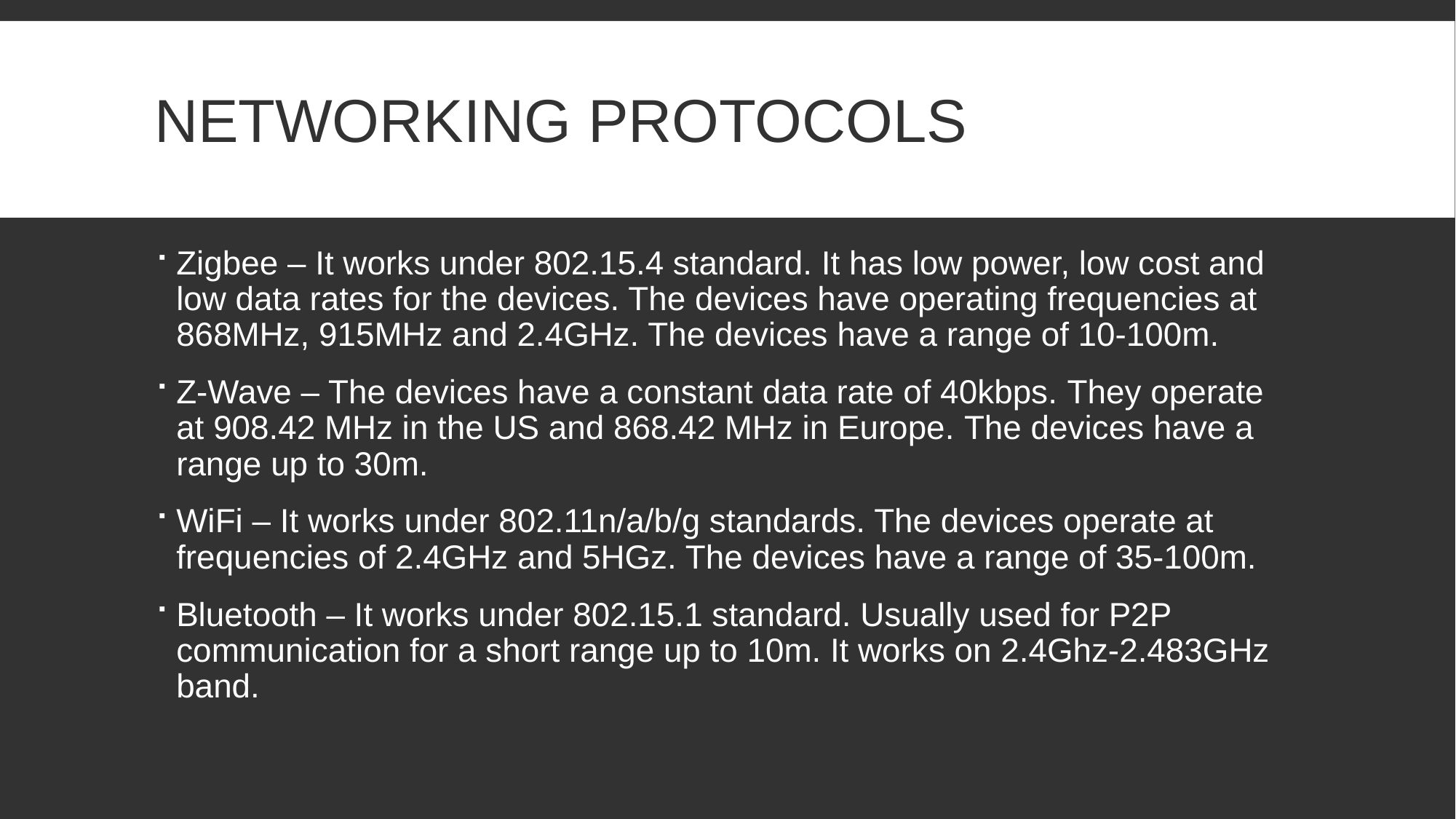

# Networking Protocols
Zigbee – It works under 802.15.4 standard. It has low power, low cost and low data rates for the devices. The devices have operating frequencies at 868MHz, 915MHz and 2.4GHz. The devices have a range of 10-100m.
Z-Wave – The devices have a constant data rate of 40kbps. They operate at 908.42 MHz in the US and 868.42 MHz in Europe. The devices have a range up to 30m.
WiFi – It works under 802.11n/a/b/g standards. The devices operate at frequencies of 2.4GHz and 5HGz. The devices have a range of 35-100m.
Bluetooth – It works under 802.15.1 standard. Usually used for P2P communication for a short range up to 10m. It works on 2.4Ghz-2.483GHz band.